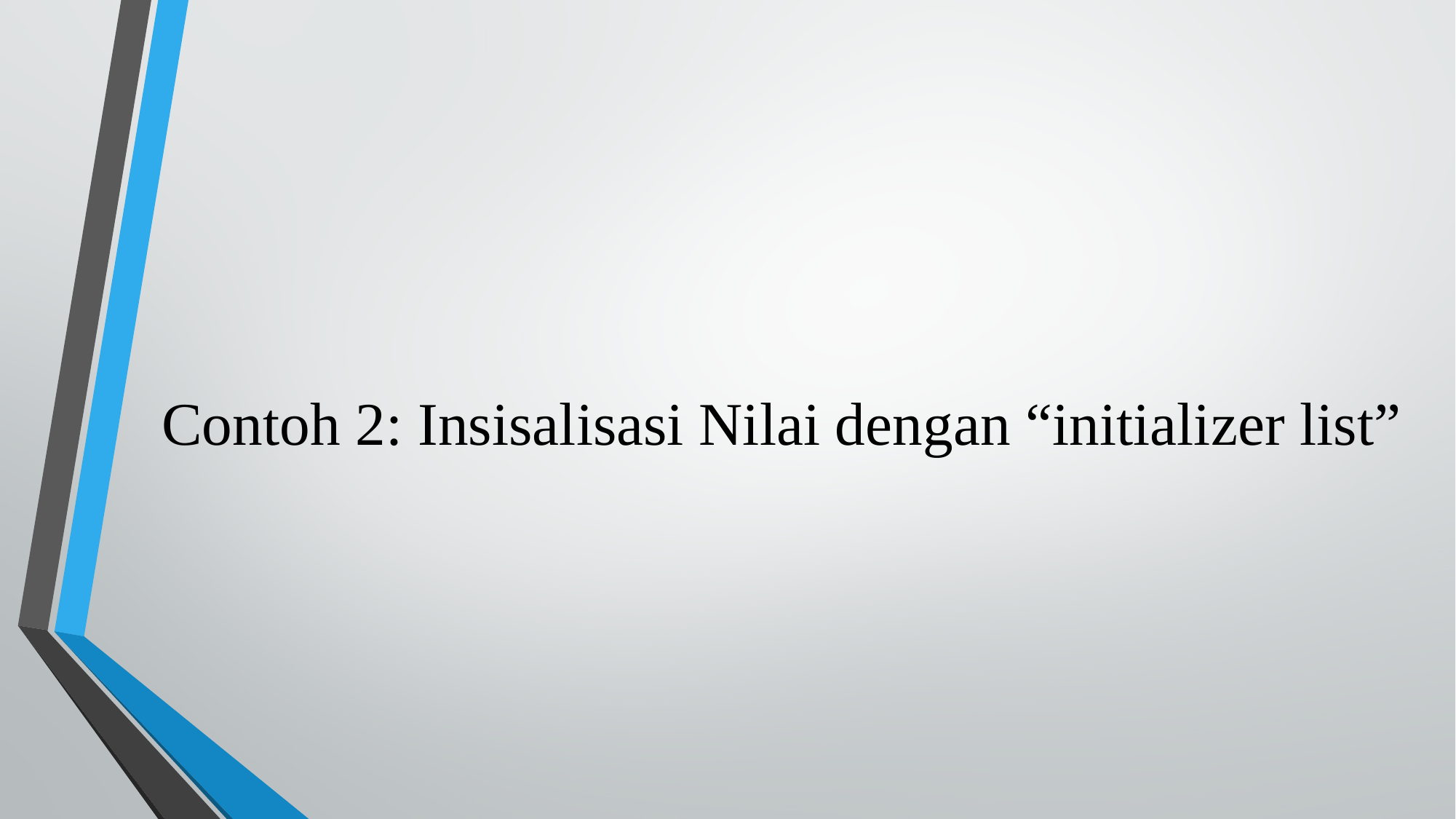

Contoh 2: Insisalisasi Nilai dengan “initializer list”